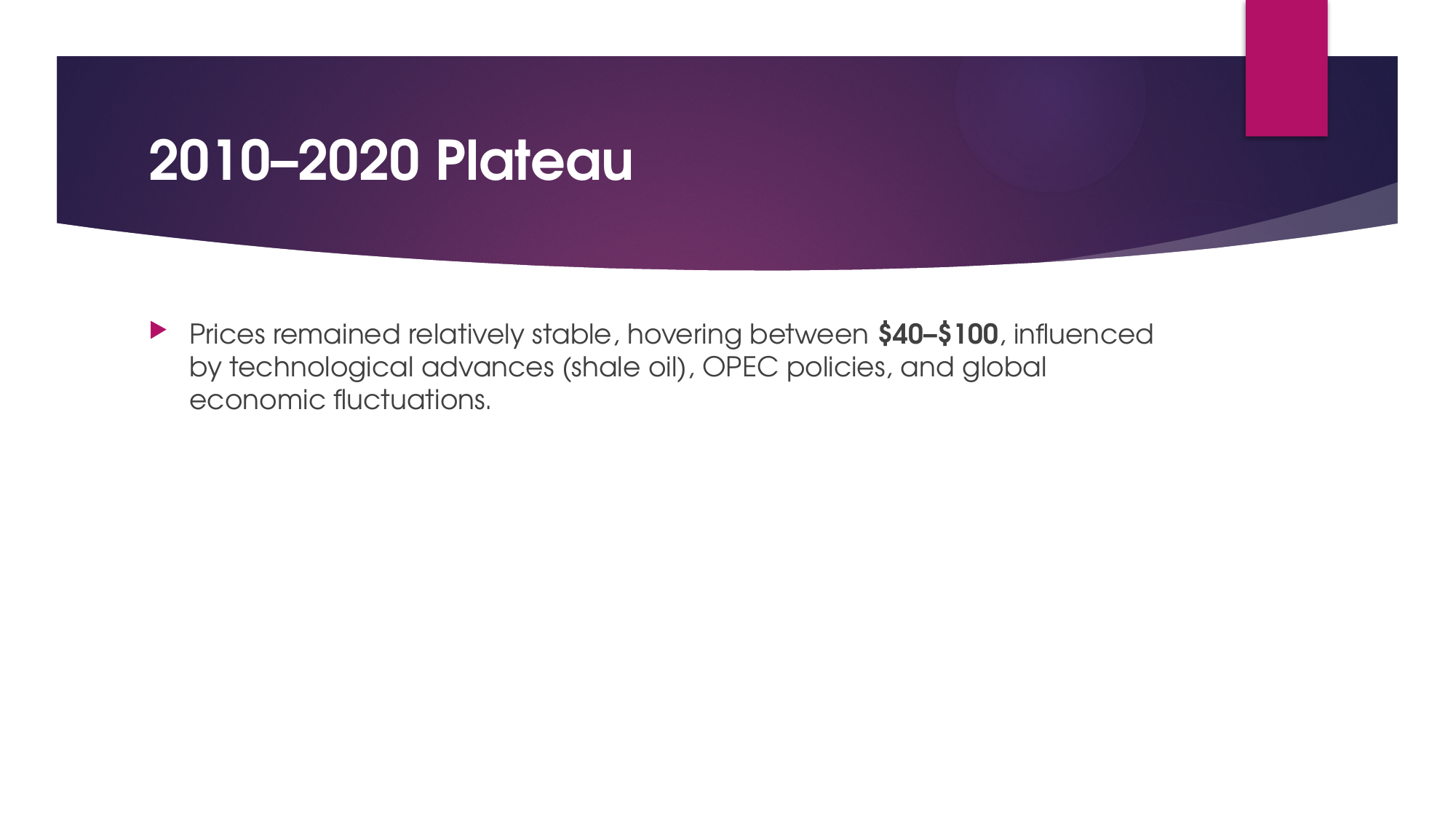

# 2010–2020 Plateau
Prices remained relatively stable, hovering between $40–$100, influenced by technological advances (shale oil), OPEC policies, and global economic fluctuations.